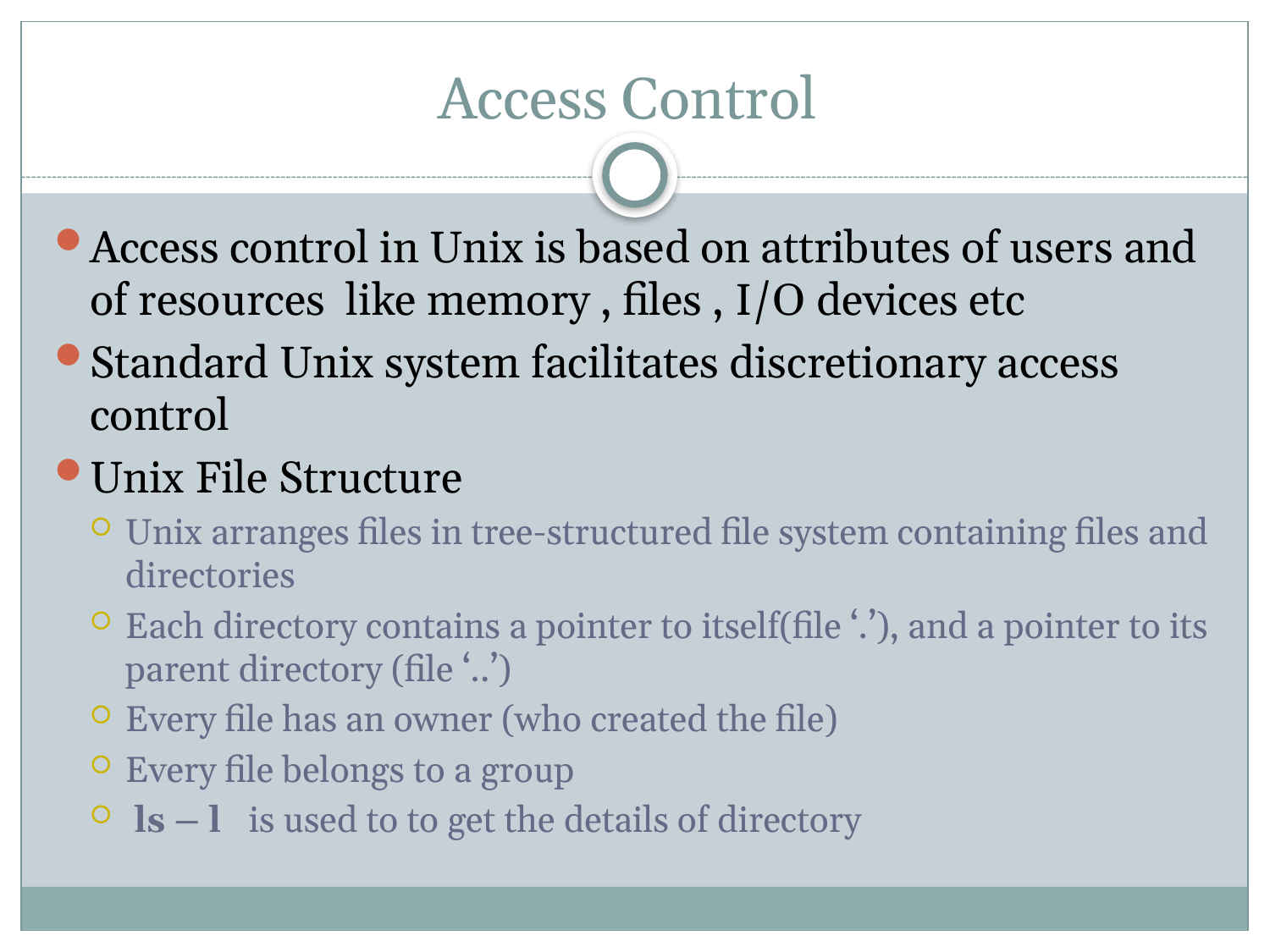

# Access Control
Access control in Unix is based on attributes of users and  of resources  like memory , files , I/O devices etc
Standard Unix system facilitates discretionary access control
Unix File Structure
Unix arranges files in tree-structured file system containing files and directories
Each directory contains a pointer to itself(file ‘.’), and a pointer to its parent directory (file ‘..’)
Every file has an owner (who created the file)
Every file belongs to a group
 ls – l   is used to to get the details of directory